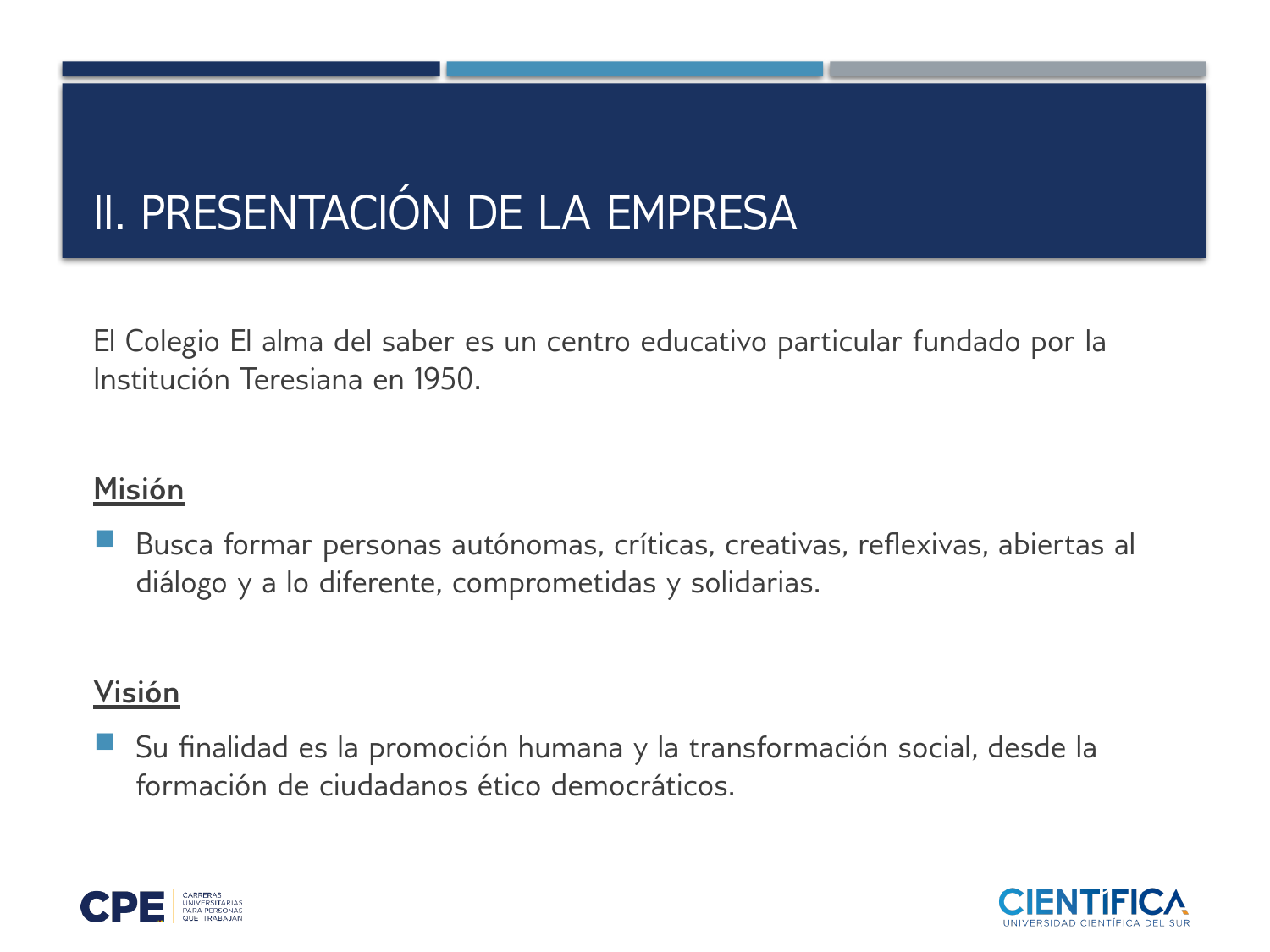

# ii. Presentación de la empresa
El Colegio El alma del saber es un centro educativo particular fundado por la Institución Teresiana en 1950.

Misión
Busca formar personas autónomas, críticas, creativas, reflexivas, abiertas al diálogo y a lo diferente, comprometidas y solidarias.

Visión
Su finalidad es la promoción humana y la transformación social, desde la formación de ciudadanos ético democráticos.